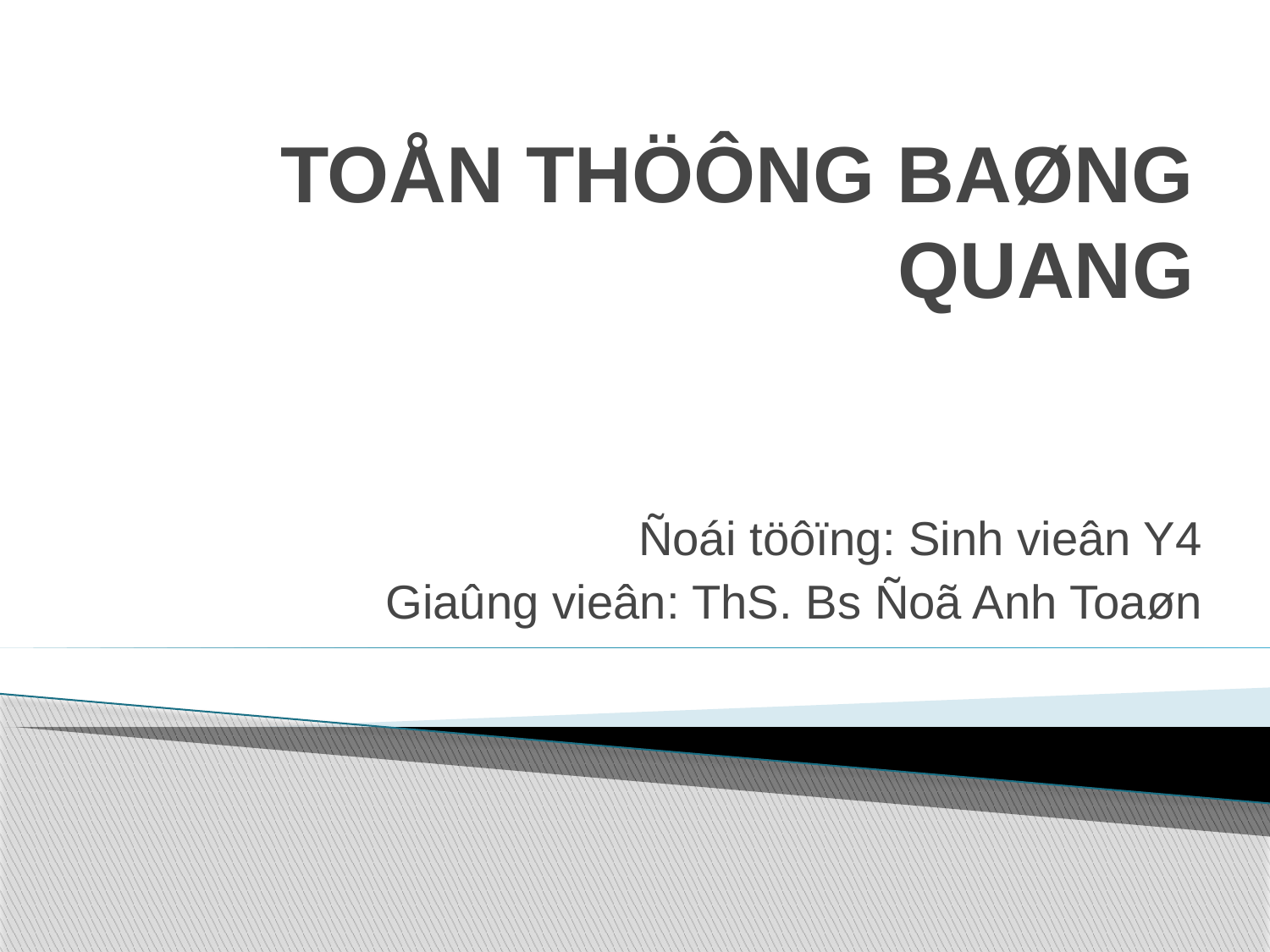

# TOÅN THÖÔNG BAØNG QUANG
Ñoái töôïng: Sinh vieân Y4
Giaûng vieân: ThS. Bs Ñoã Anh Toaøn